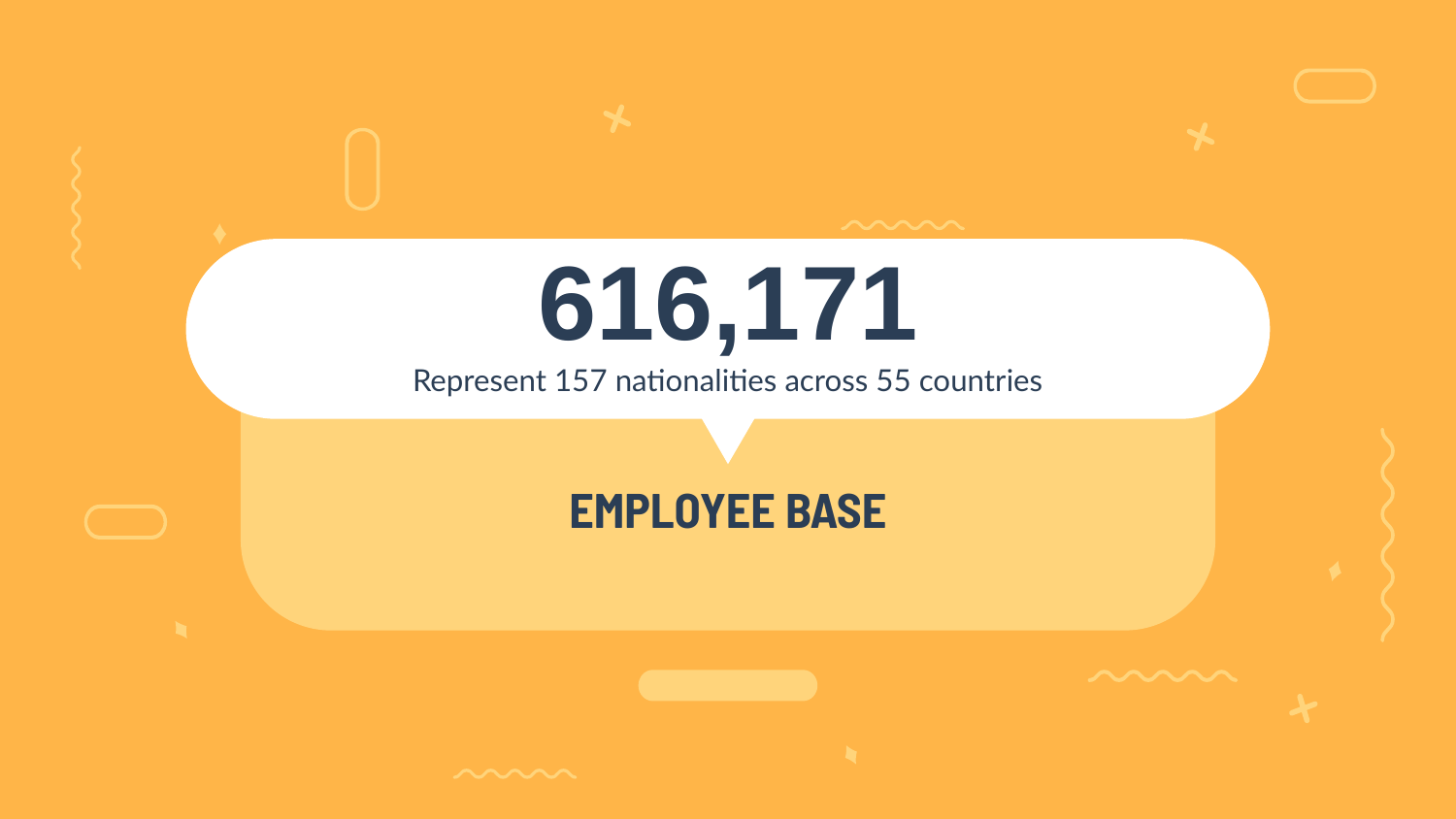

# 616,171
Represent 157 nationalities across 55 countries
EMPLOYEE BASE